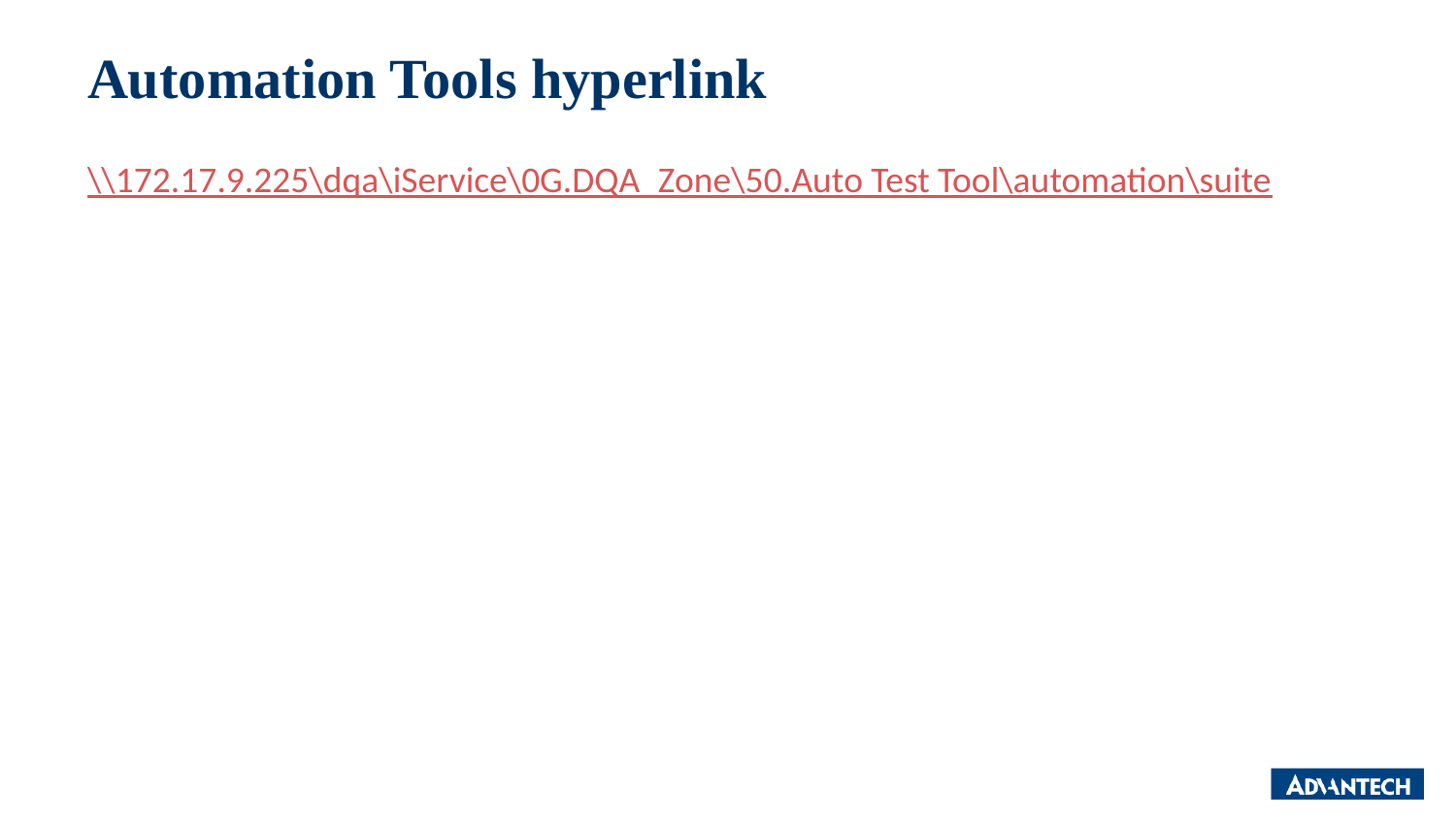

# Automation Tools hyperlink
\\172.17.9.225\dqa\iService\0G.DQA_Zone\50.Auto Test Tool\automation\suite